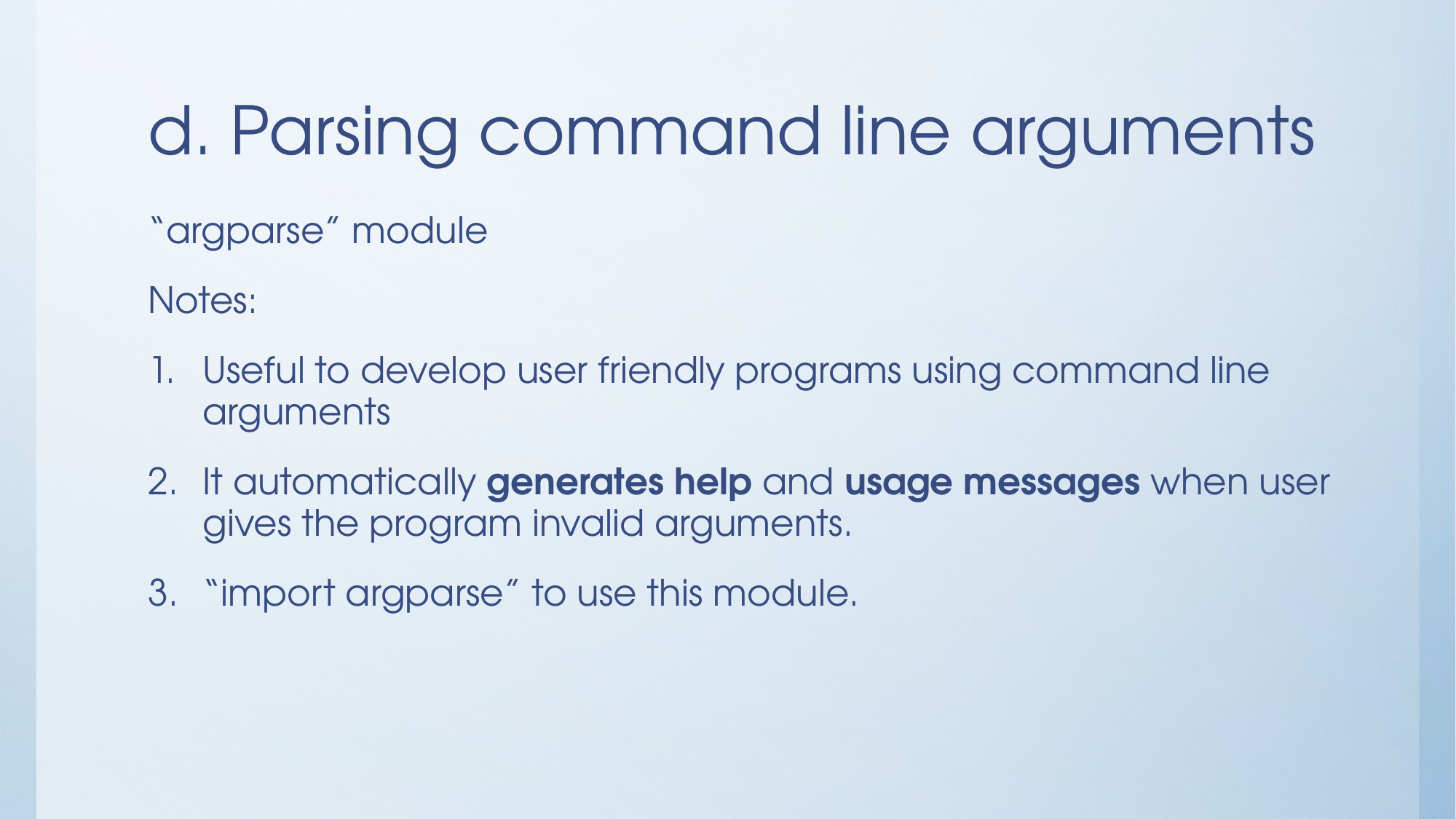

# d. Parsing command line arguments
“argparse” module
Notes:
Useful to develop user friendly programs using command line arguments
It automatically generates help and usage messages when user gives the program invalid arguments.
“import argparse” to use this module.